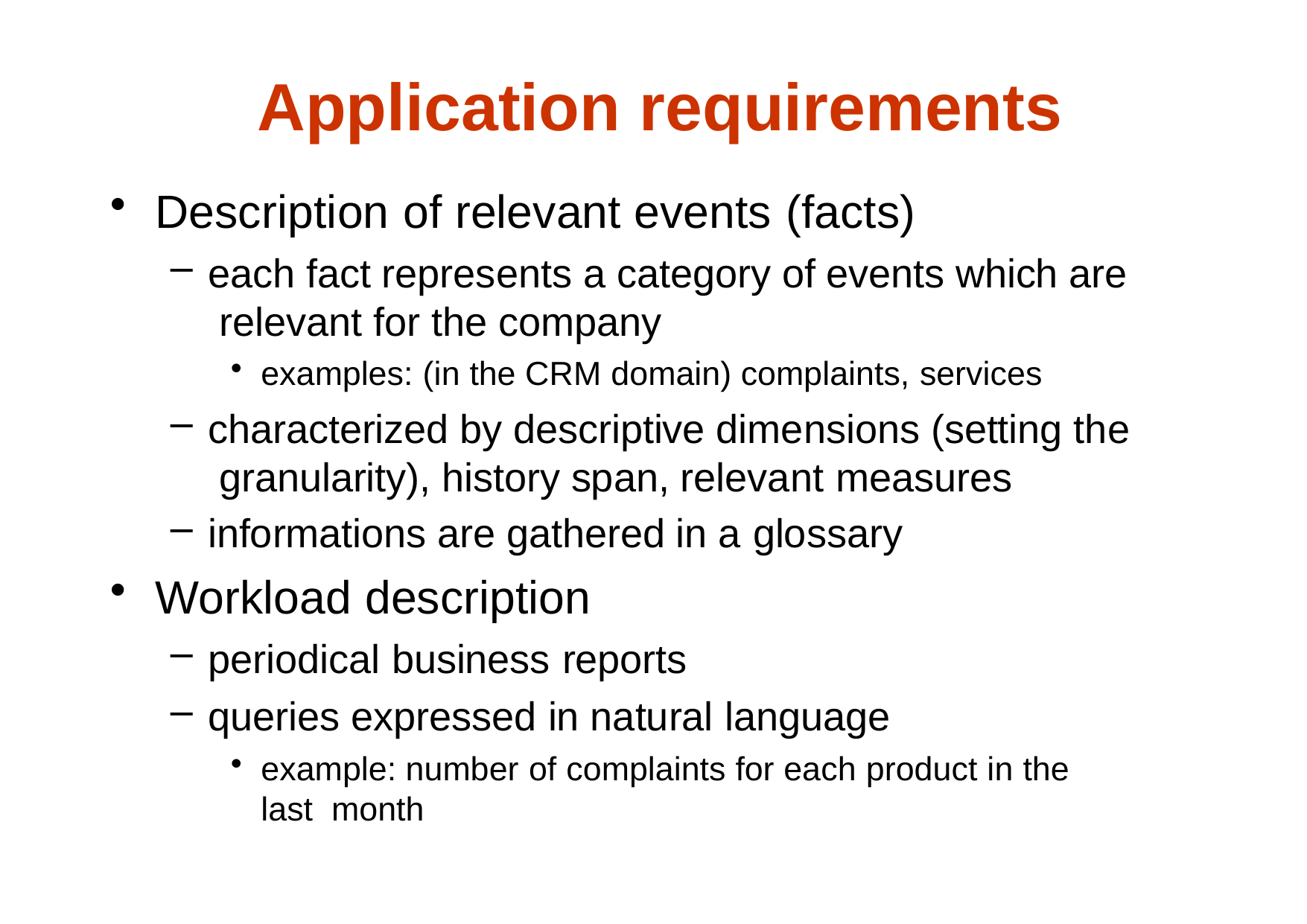

# Application requirements
Description of relevant events (facts)
each fact represents a category of events which are  relevant for the company
examples: (in the CRM domain) complaints, services
characterized by descriptive dimensions (setting the  granularity), history span, relevant measures
informations are gathered in a glossary
Workload description
periodical business reports
queries expressed in natural language
example: number of complaints for each product in the last  month